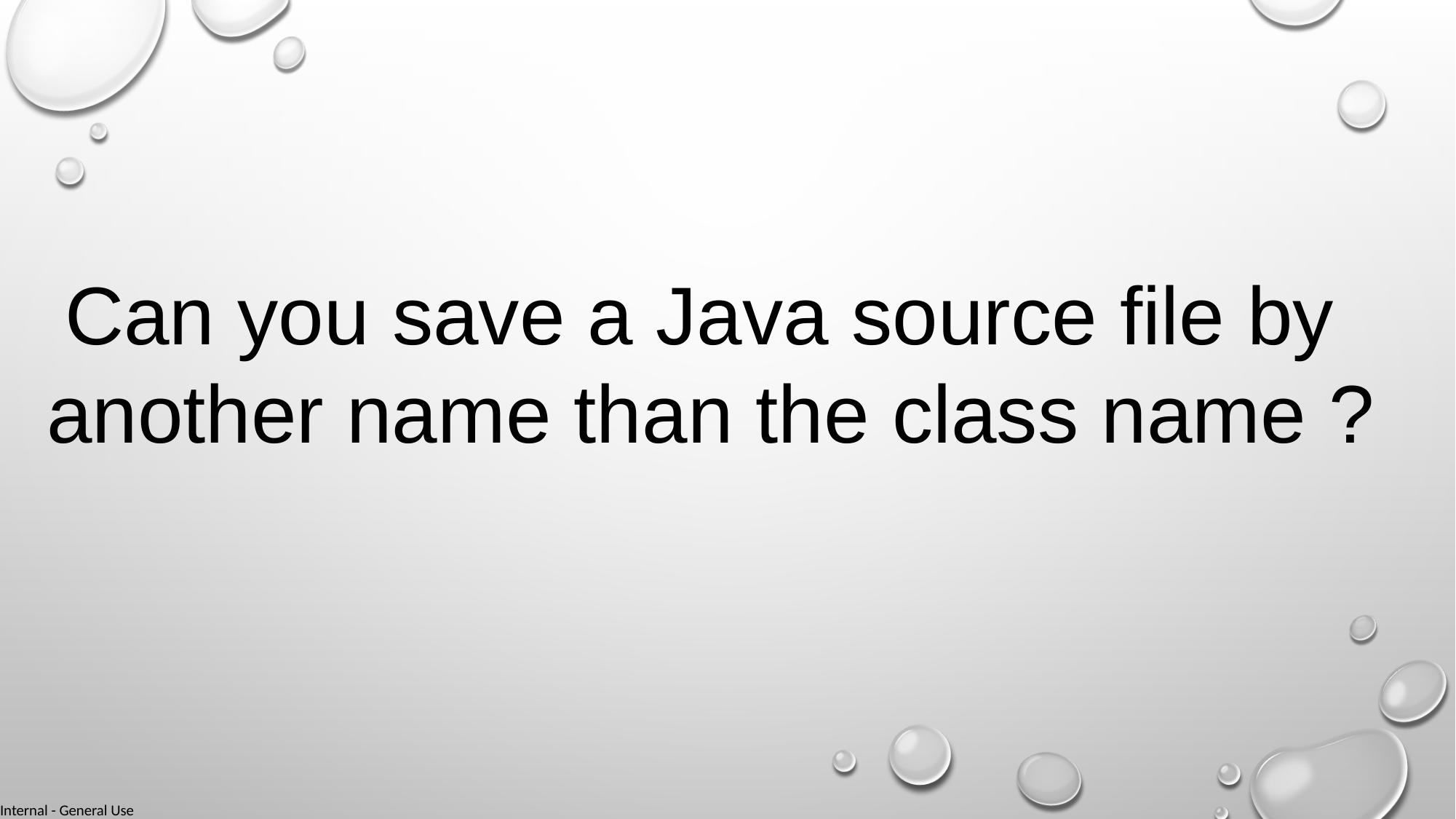

Can you save a Java source file by
another name than the class name ?